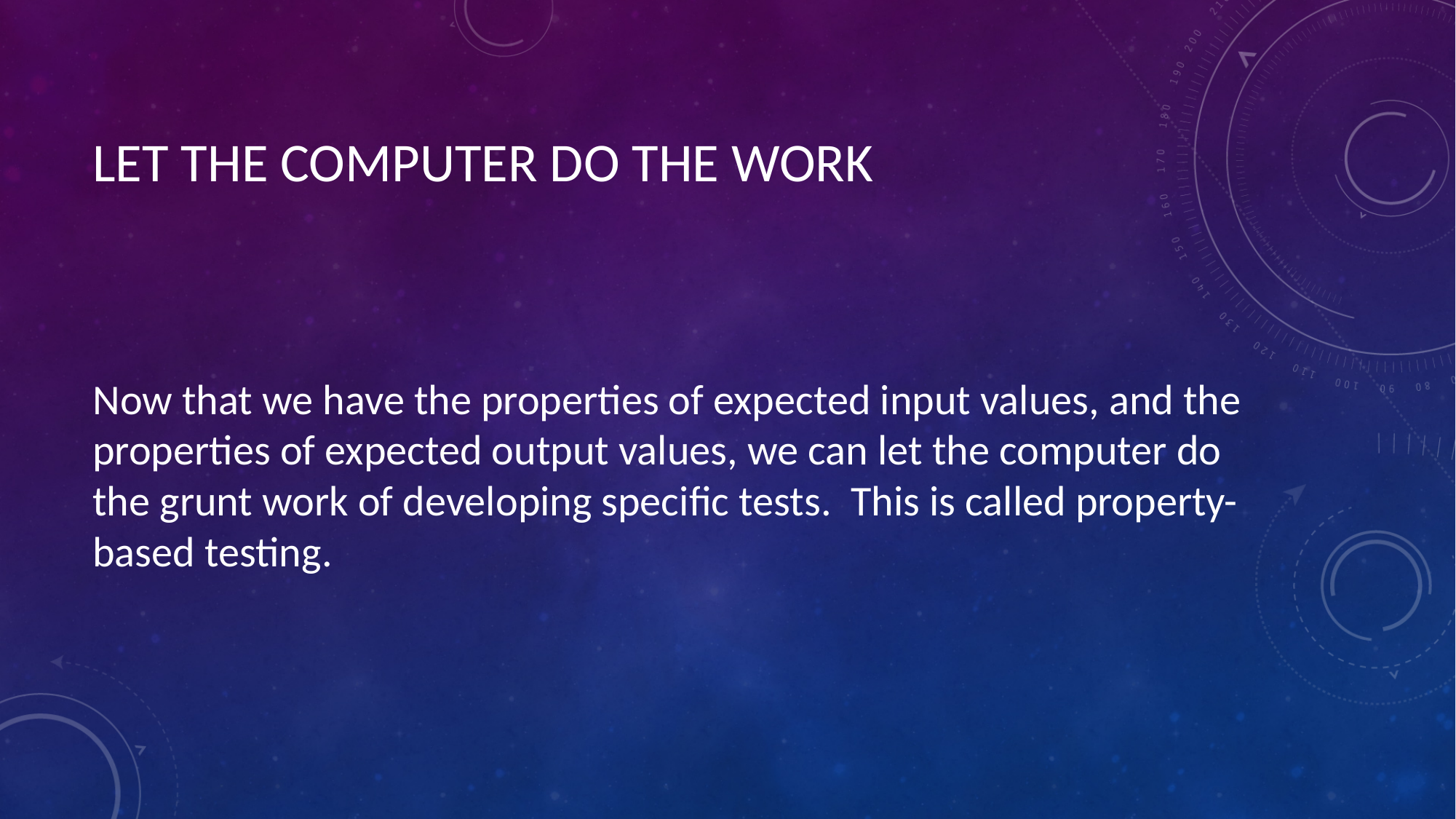

# Let the computer do the work
Now that we have the properties of expected input values, and the properties of expected output values, we can let the computer do the grunt work of developing specific tests.  This is called property-based testing.